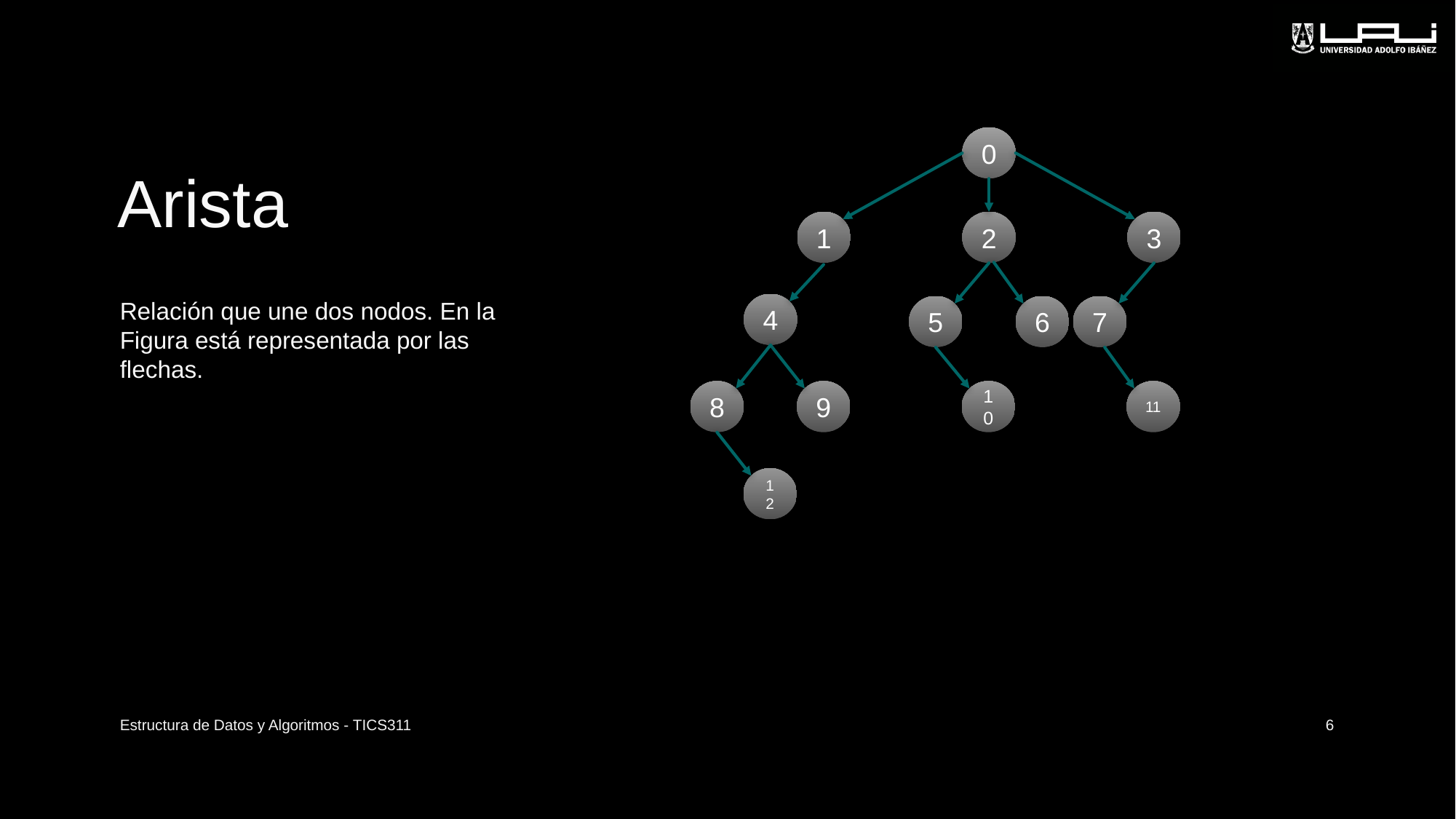

0
# Arista
1
2
3
Relación que une dos nodos. En la Figura está representada por las flechas.
4
5
6
7
8
9
10
11
12
Estructura de Datos y Algoritmos - TICS311
6